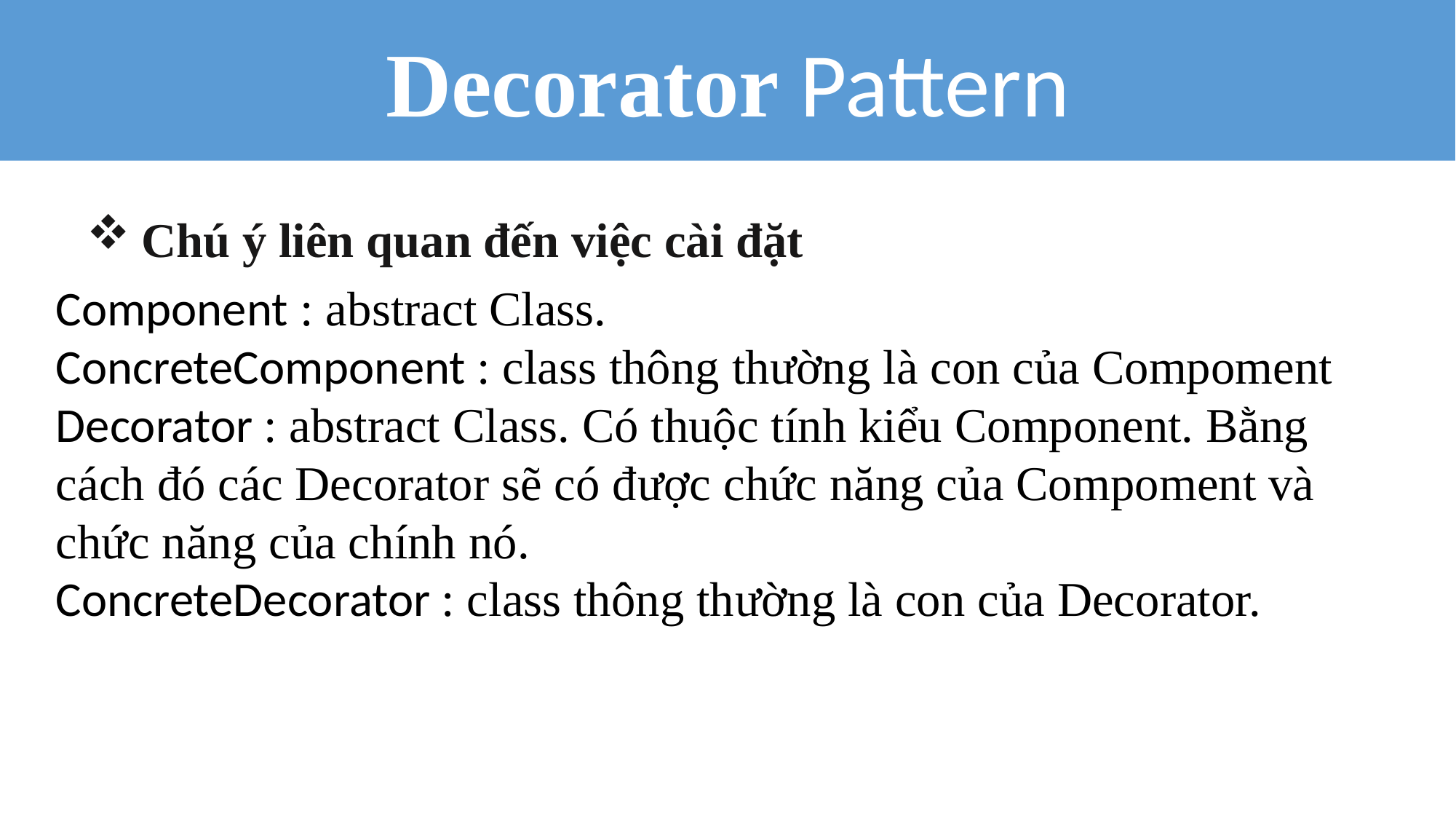

Decorator Pattern
Chú ý liên quan đến việc cài đặt
Component : abstract Class.
ConcreteComponent : class thông thường là con của Compoment
Decorator : abstract Class. Có thuộc tính kiểu Component. Bằng cách đó các Decorator sẽ có được chức năng của Compoment và chức năng của chính nó.
ConcreteDecorator : class thông thường là con của Decorator.